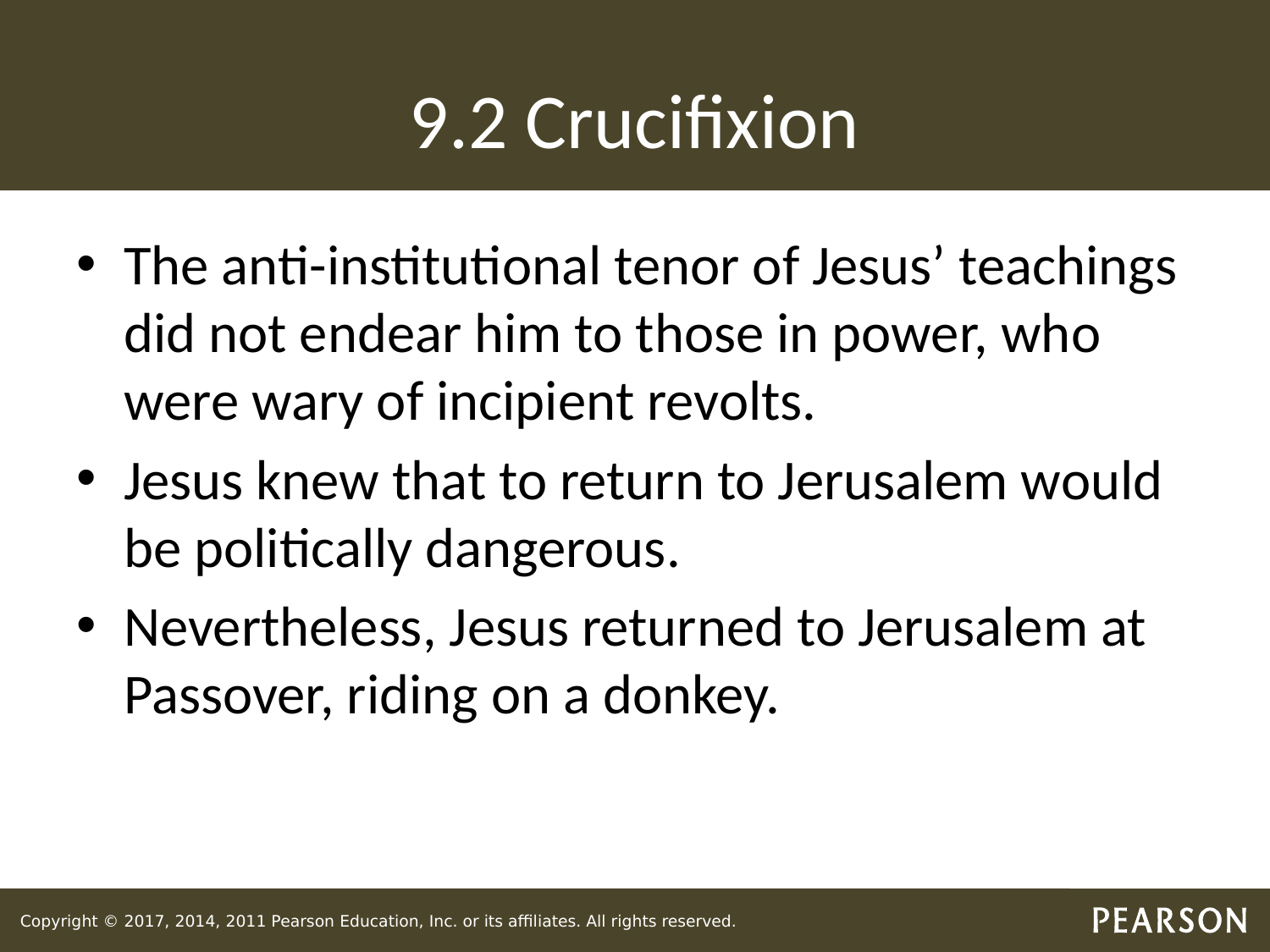

# 9.2 Crucifixion
The anti-institutional tenor of Jesus’ teachings did not endear him to those in power, who were wary of incipient revolts.
Jesus knew that to return to Jerusalem would be politically dangerous.
Nevertheless, Jesus returned to Jerusalem at Passover, riding on a donkey.